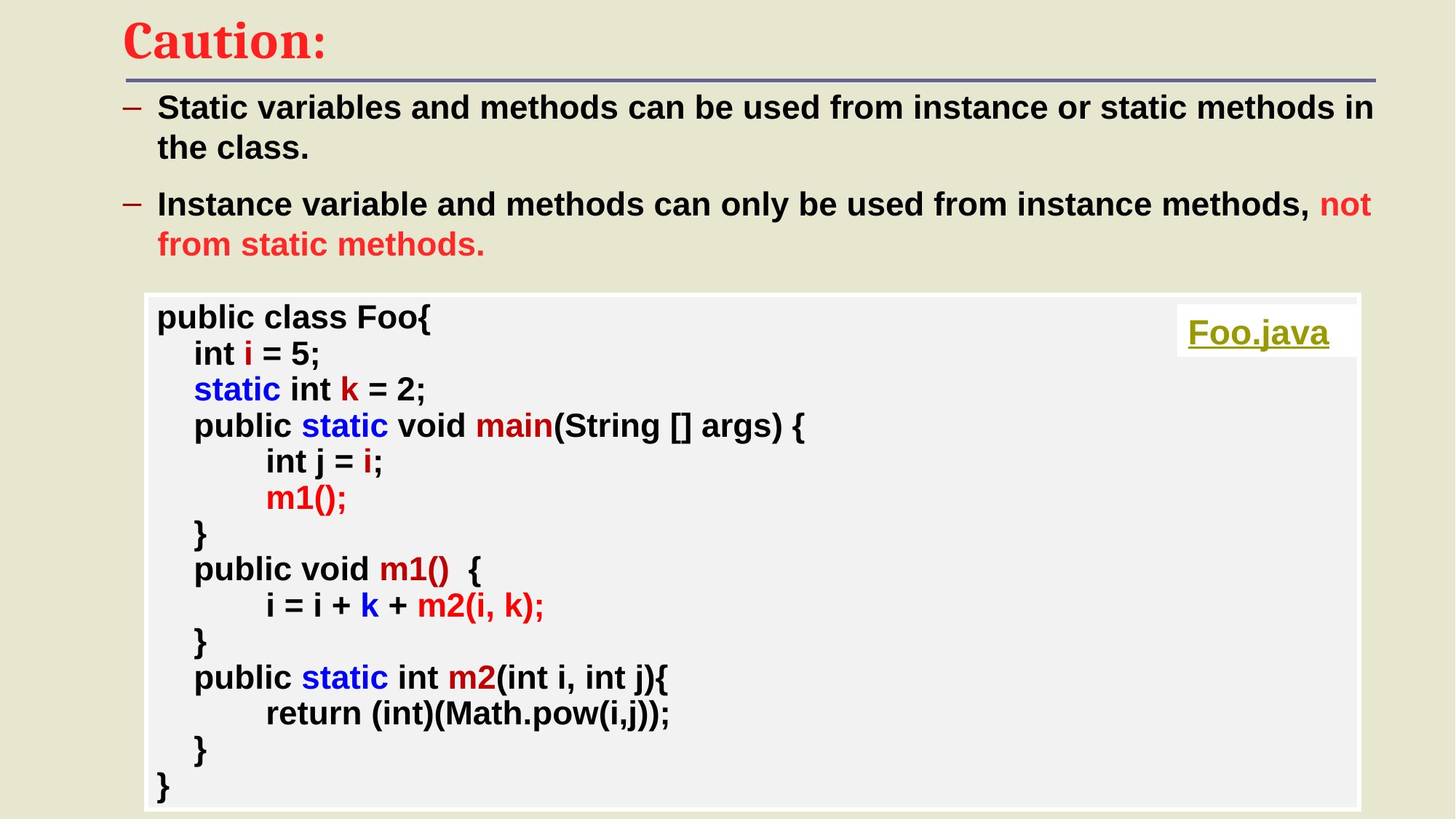

Caution:
Static variables and methods can be used from instance or static methods in the class.
Instance variable and methods can only be used from instance methods, not from static methods.

public class Foo{
    int i = 5;
    static int k = 2;
    public static void main(String [] args) {
  	int j = i;
  	m1();
    }
    public void m1()  {
  	i = i + k + m2(i, k);
    }
    public static int m2(int i, int j){
  	return (int)(Math.pow(i,j));
    }
}
Foo.java